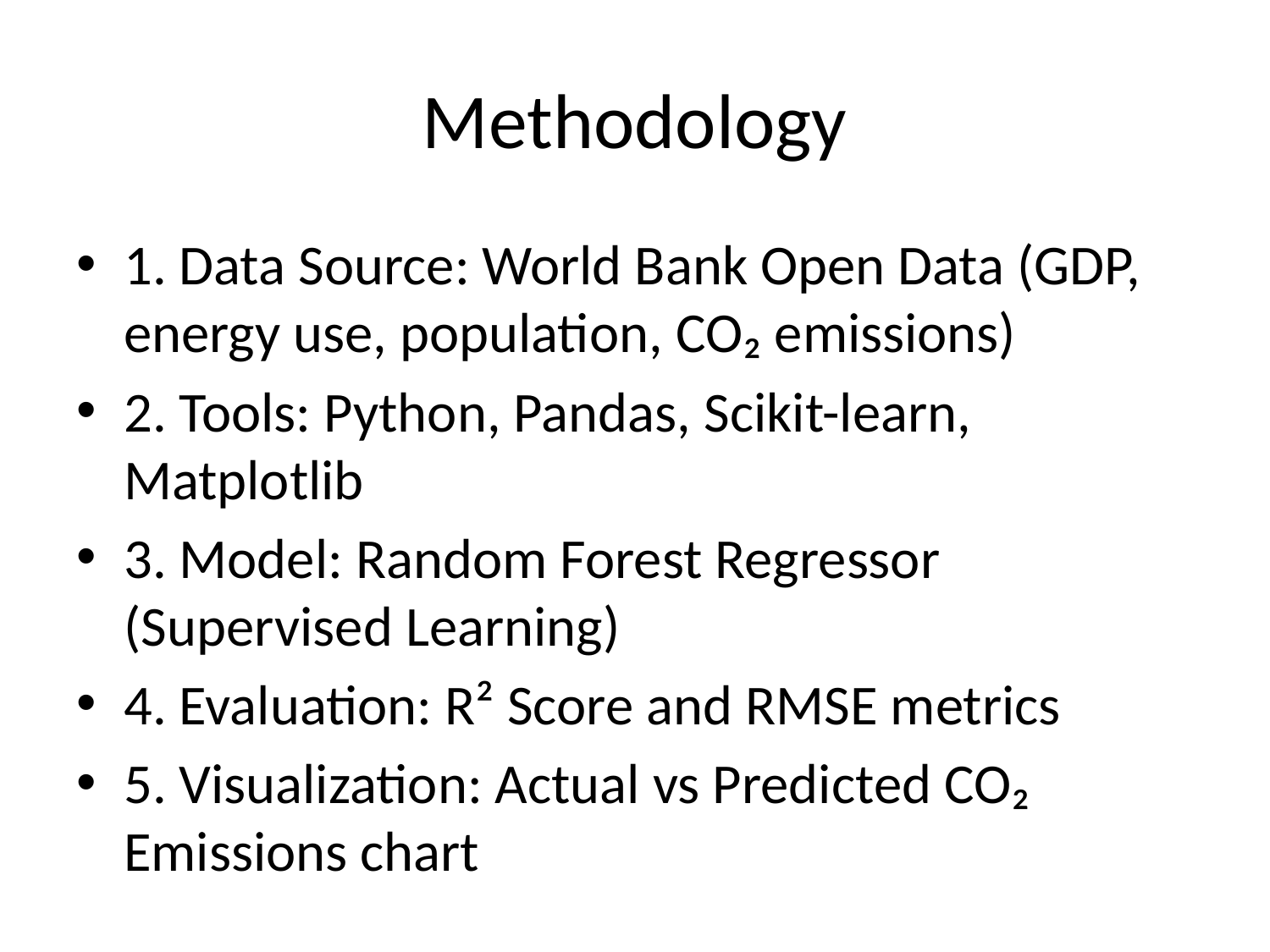

# Methodology
1. Data Source: World Bank Open Data (GDP, energy use, population, CO₂ emissions)
2. Tools: Python, Pandas, Scikit-learn, Matplotlib
3. Model: Random Forest Regressor (Supervised Learning)
4. Evaluation: R² Score and RMSE metrics
5. Visualization: Actual vs Predicted CO₂ Emissions chart